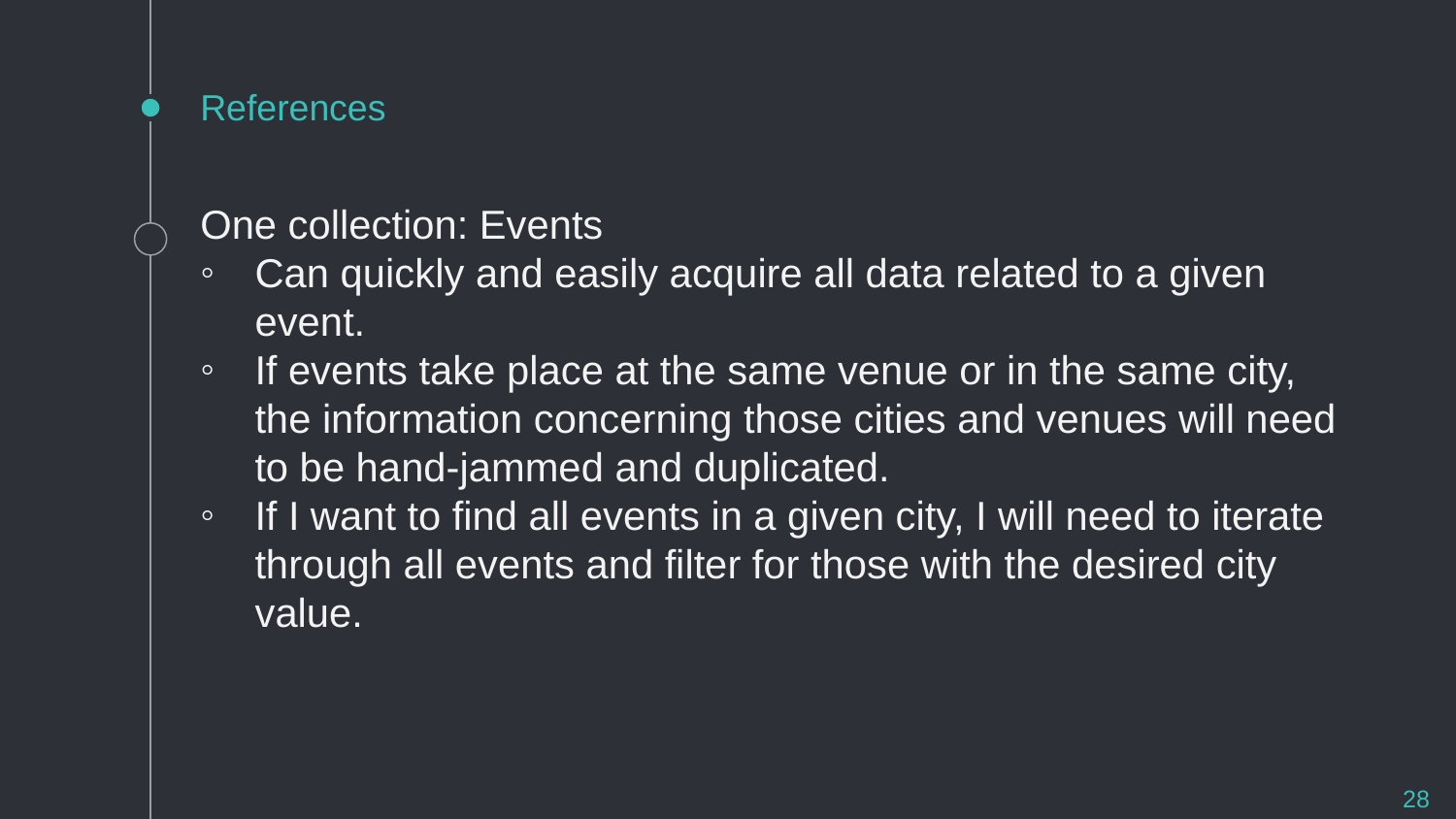

# References
One collection: Events
Can quickly and easily acquire all data related to a given event.
If events take place at the same venue or in the same city, the information concerning those cities and venues will need to be hand-jammed and duplicated.
If I want to find all events in a given city, I will need to iterate through all events and filter for those with the desired city value.
28